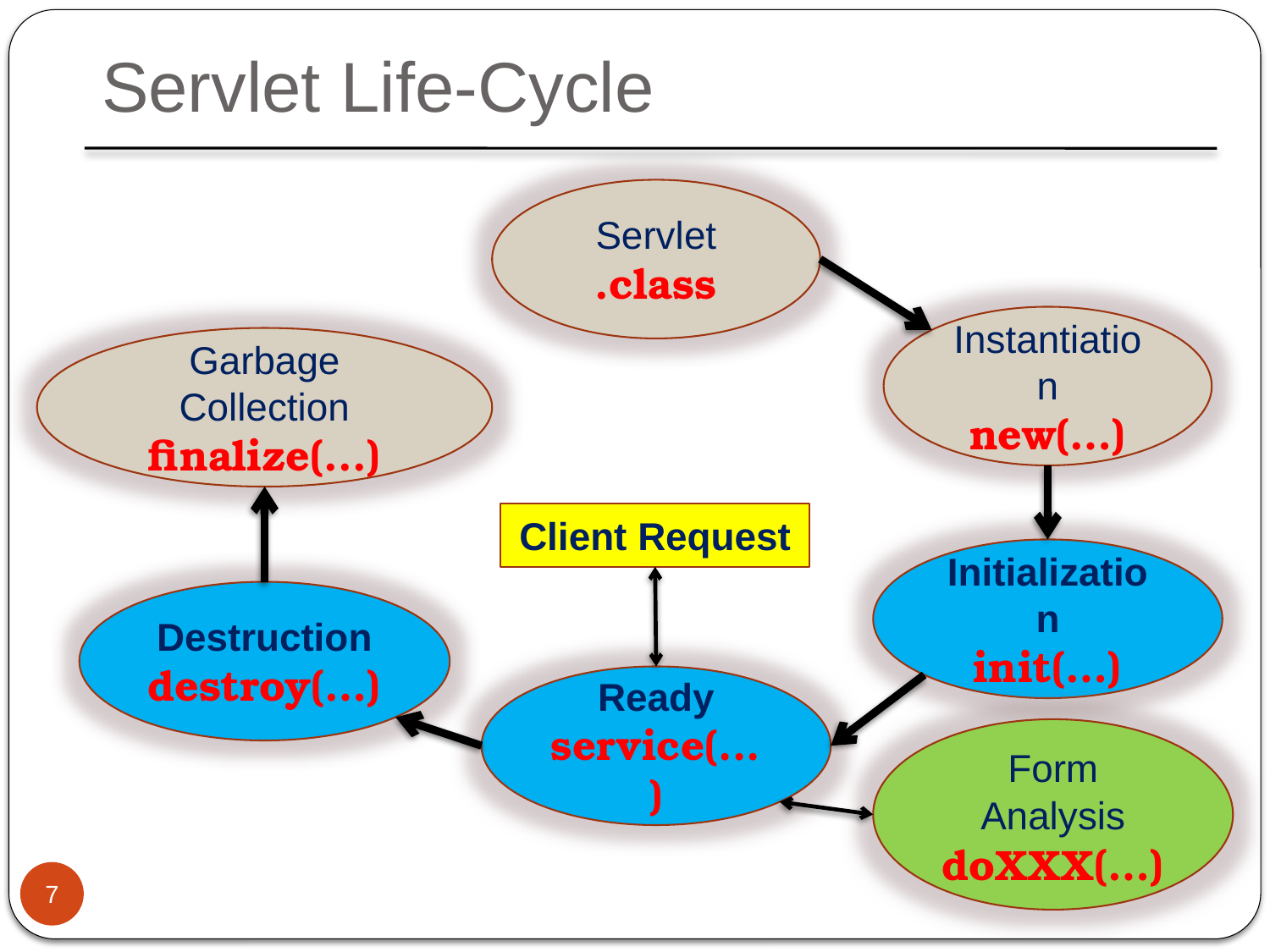

Servlet Life-Cycle
Servlet
.class
Instantiation
new(…)
Garbage Collection
finalize(...)
Client Request
Initialization
init(…)
Destruction
destroy(…)
Ready
service(...)
Form Analysis
doXXX(…)
7